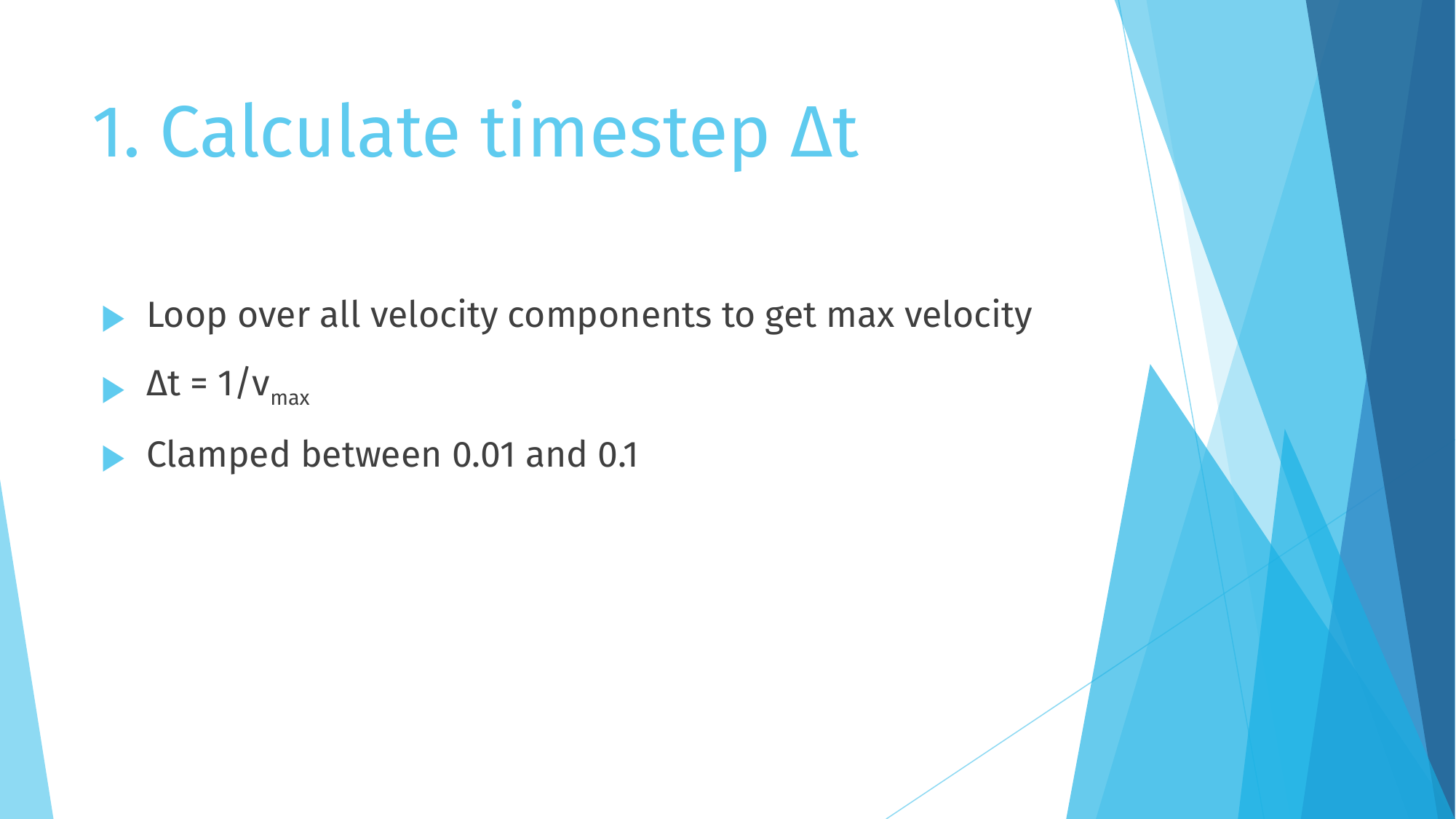

# 1. Calculate timestep ∆t
Loop over all velocity components to get max velocity
∆t = 1/vmax
Clamped between 0.01 and 0.1